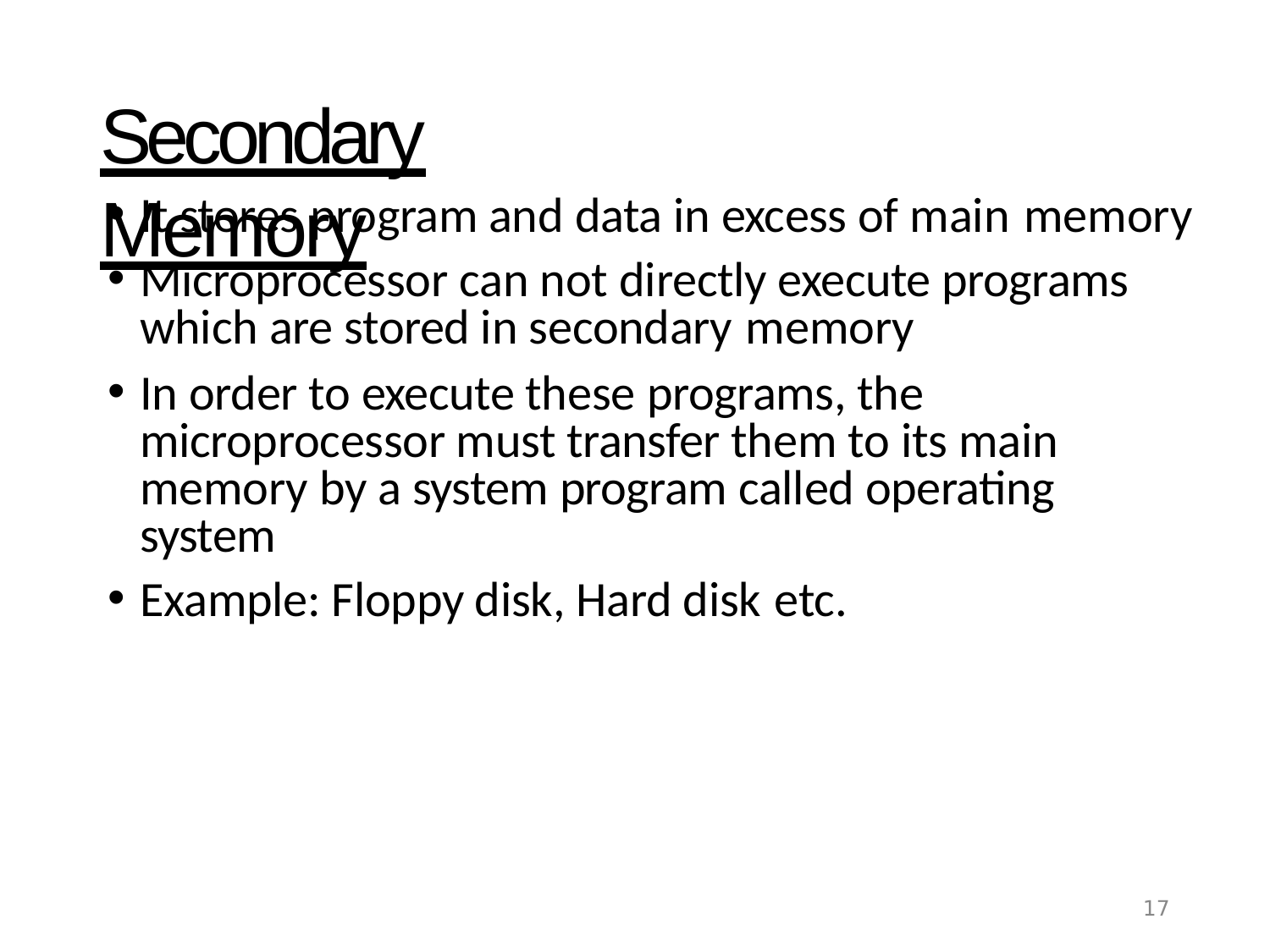

# Secondary Memory
It stores program and data in excess of main memory
Microprocessor can not directly execute programs  which are stored in secondary memory
In order to execute these programs, the  microprocessor must transfer them to its main  memory by a system program called operating  system
Example: Floppy disk, Hard disk etc.
17